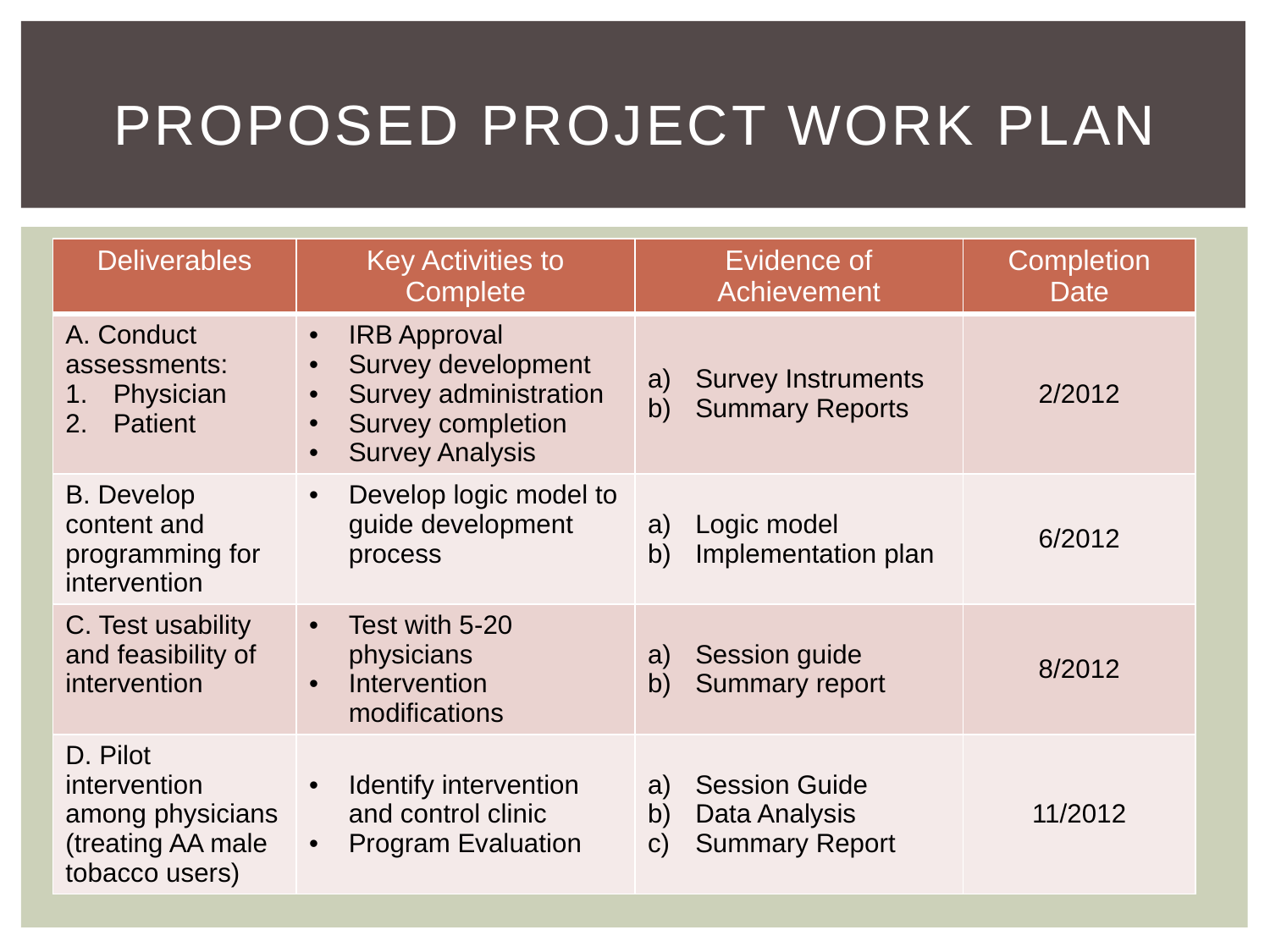

# Proposed Project Work Plan
| Deliverables | Key Activities to Complete | Evidence of Achievement | Completion Date |
| --- | --- | --- | --- |
| A. Conduct assessments: Physician Patient | IRB Approval Survey development Survey administration Survey completion Survey Analysis | Survey Instruments Summary Reports | 2/2012 |
| B. Develop content and programming for intervention | Develop logic model to guide development process | Logic model Implementation plan | 6/2012 |
| C. Test usability and feasibility of intervention | Test with 5-20 physicians Intervention modifications | Session guide Summary report | 8/2012 |
| D. Pilot intervention among physicians (treating AA male tobacco users) | Identify intervention and control clinic Program Evaluation | Session Guide Data Analysis Summary Report | 11/2012 |